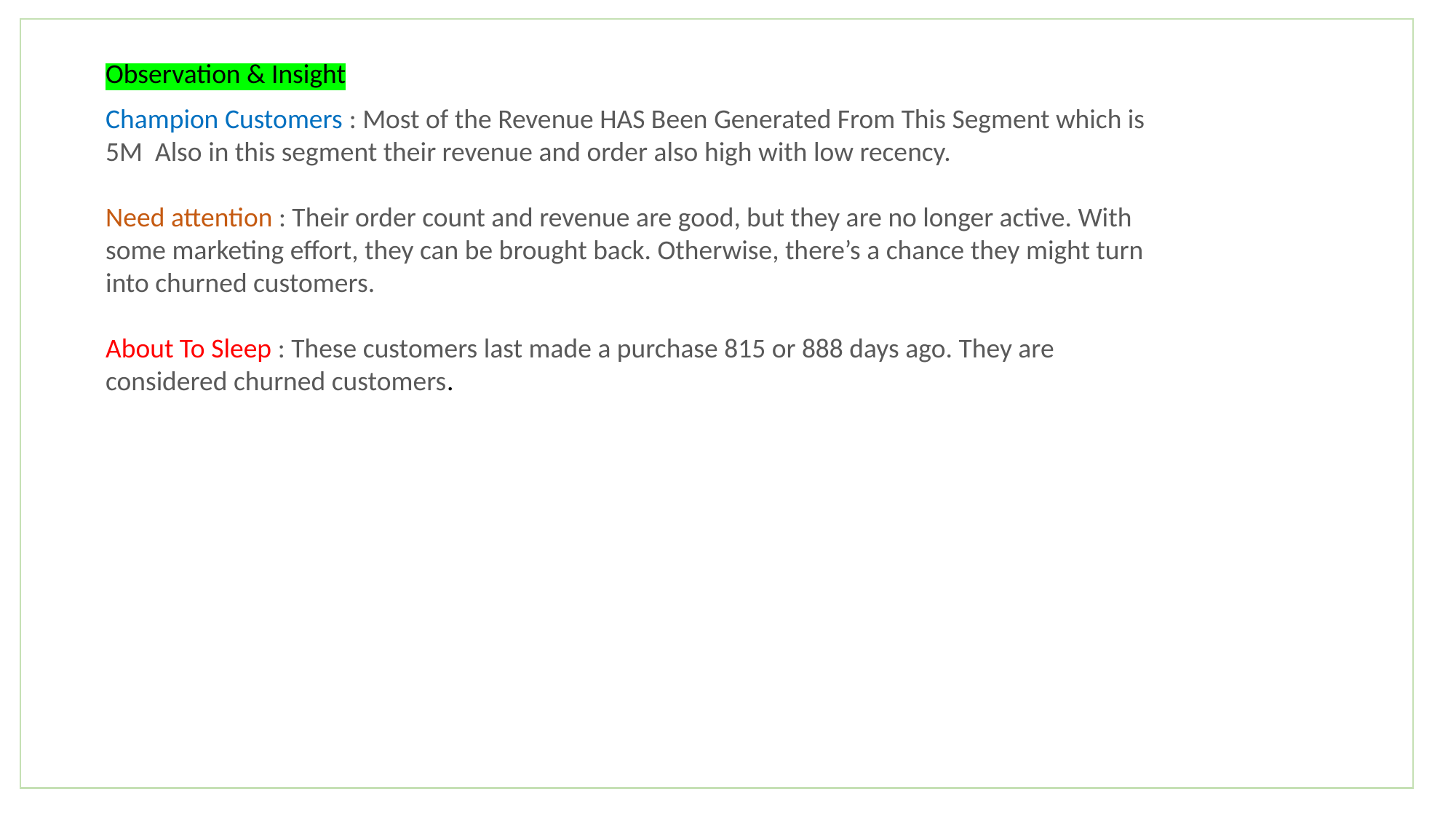

Observation & Insight
Champion Customers : Most of the Revenue HAS Been Generated From This Segment which is 5M  Also in this segment their revenue and order also high with low recency.

Need attention : Their order count and revenue are good, but they are no longer active. With some marketing effort, they can be brought back. Otherwise, there’s a chance they might turn into churned customers.
About To Sleep : These customers last made a purchase 815 or 888 days ago. They are considered churned customers.